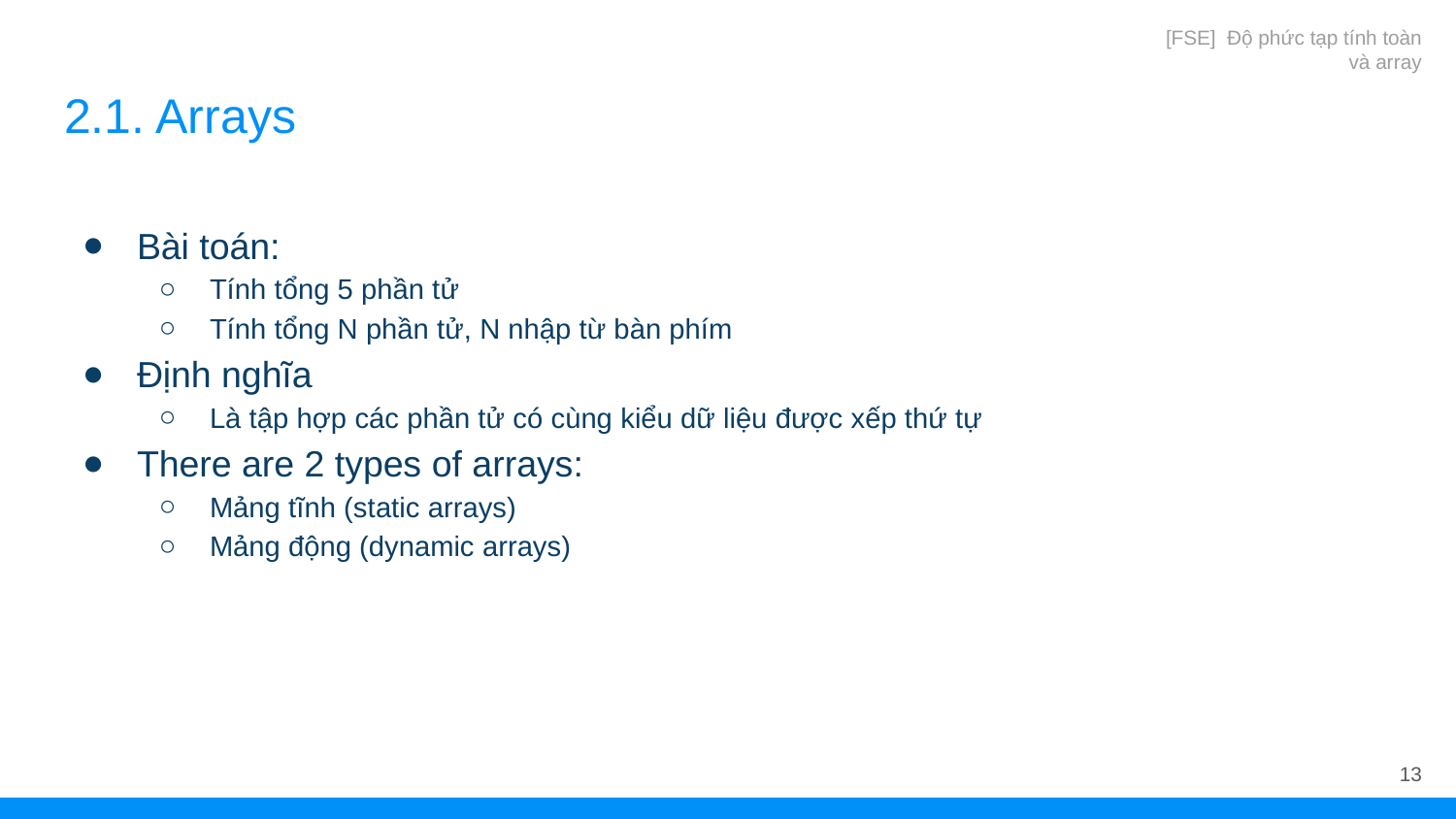

[FSE]  Độ phức tạp tính toàn và array

# 2.1. Arrays
Bài toán:
Tính tổng 5 phần tử
Tính tổng N phần tử, N nhập từ bàn phím
Định nghĩa
Là tập hợp các phần tử có cùng kiểu dữ liệu được xếp thứ tự
There are 2 types of arrays:
Mảng tĩnh (static arrays)
Mảng động (dynamic arrays)

13